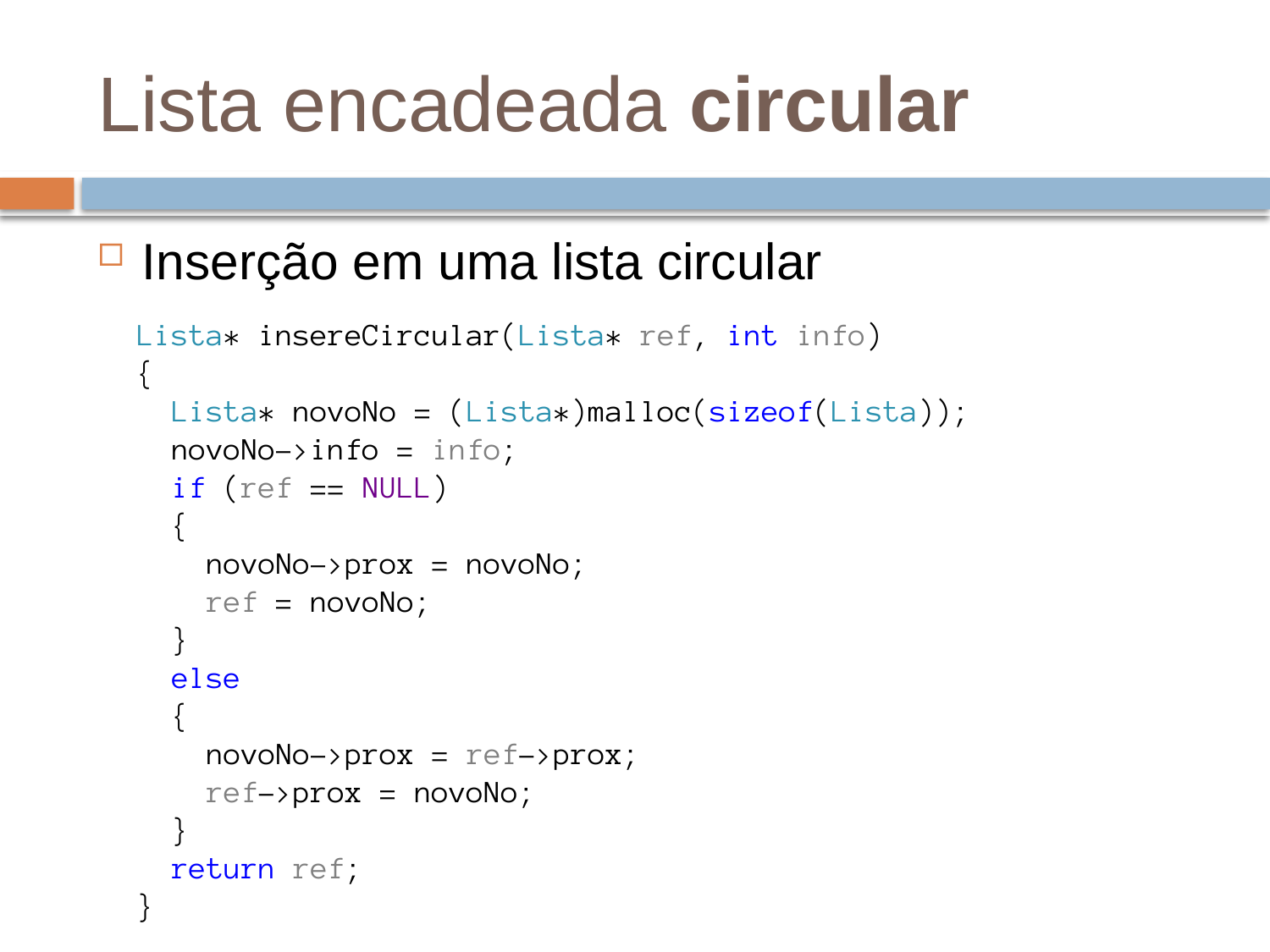

# Lista encadeada circular
Inserção em uma lista circular

Lista* insereCircular(Lista* ref, int info)
{
  Lista* novoNo = (Lista*)malloc(sizeof(Lista));
  novoNo->info = info;
  if (ref == NULL)
  {
    novoNo->prox = novoNo;
    ref = novoNo;
  }
  else
  {
    novoNo->prox = ref->prox;
    ref->prox = novoNo;
  }
  return ref;
}